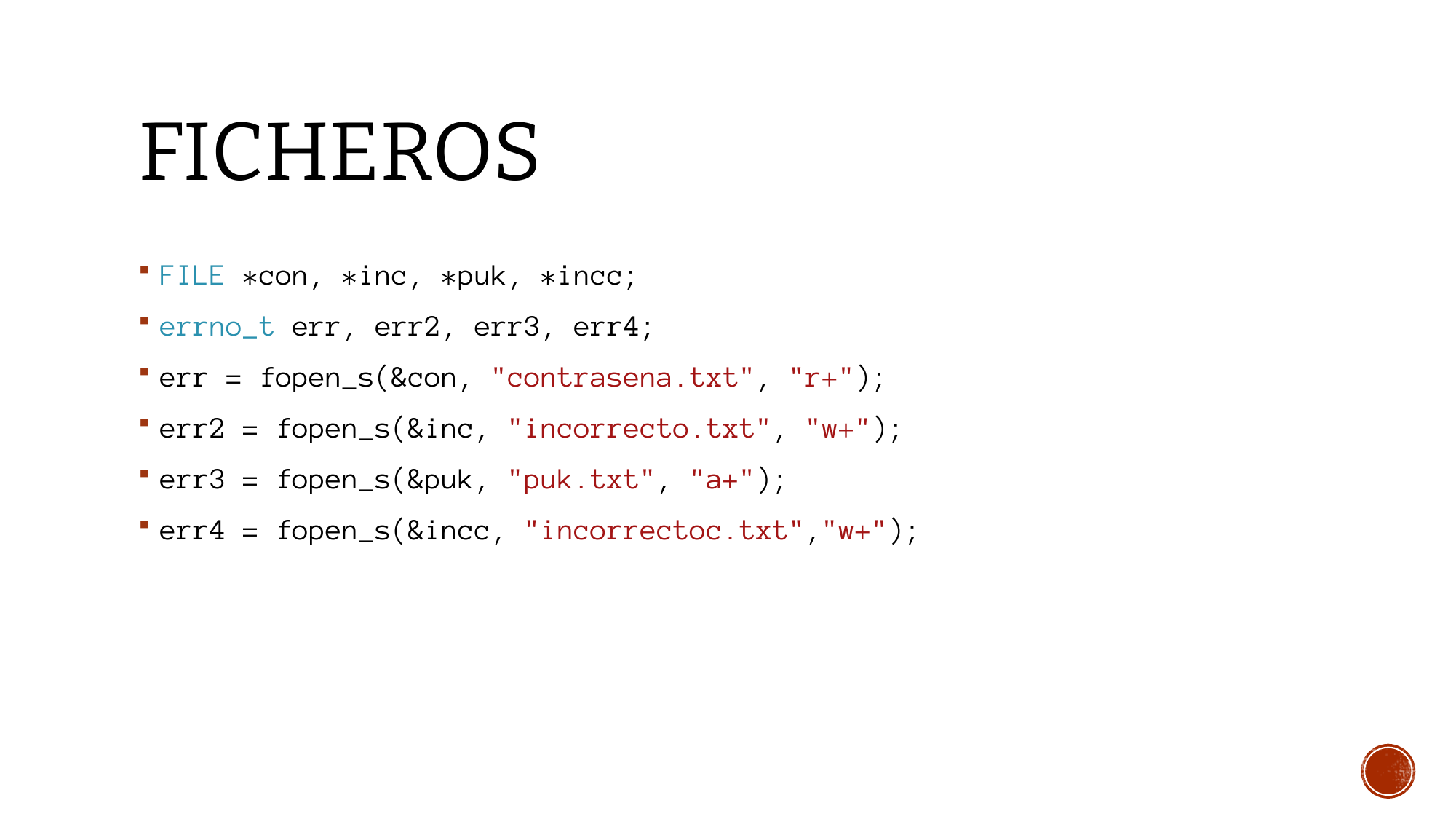

# Ficheros
FILE *con, *inc, *puk, *incc;
errno_t err, err2, err3, err4;
err = fopen_s(&con, "contrasena.txt", "r+");
err2 = fopen_s(&inc, "incorrecto.txt", "w+");
err3 = fopen_s(&puk, "puk.txt", "a+");
err4 = fopen_s(&incc, "incorrectoc.txt","w+");